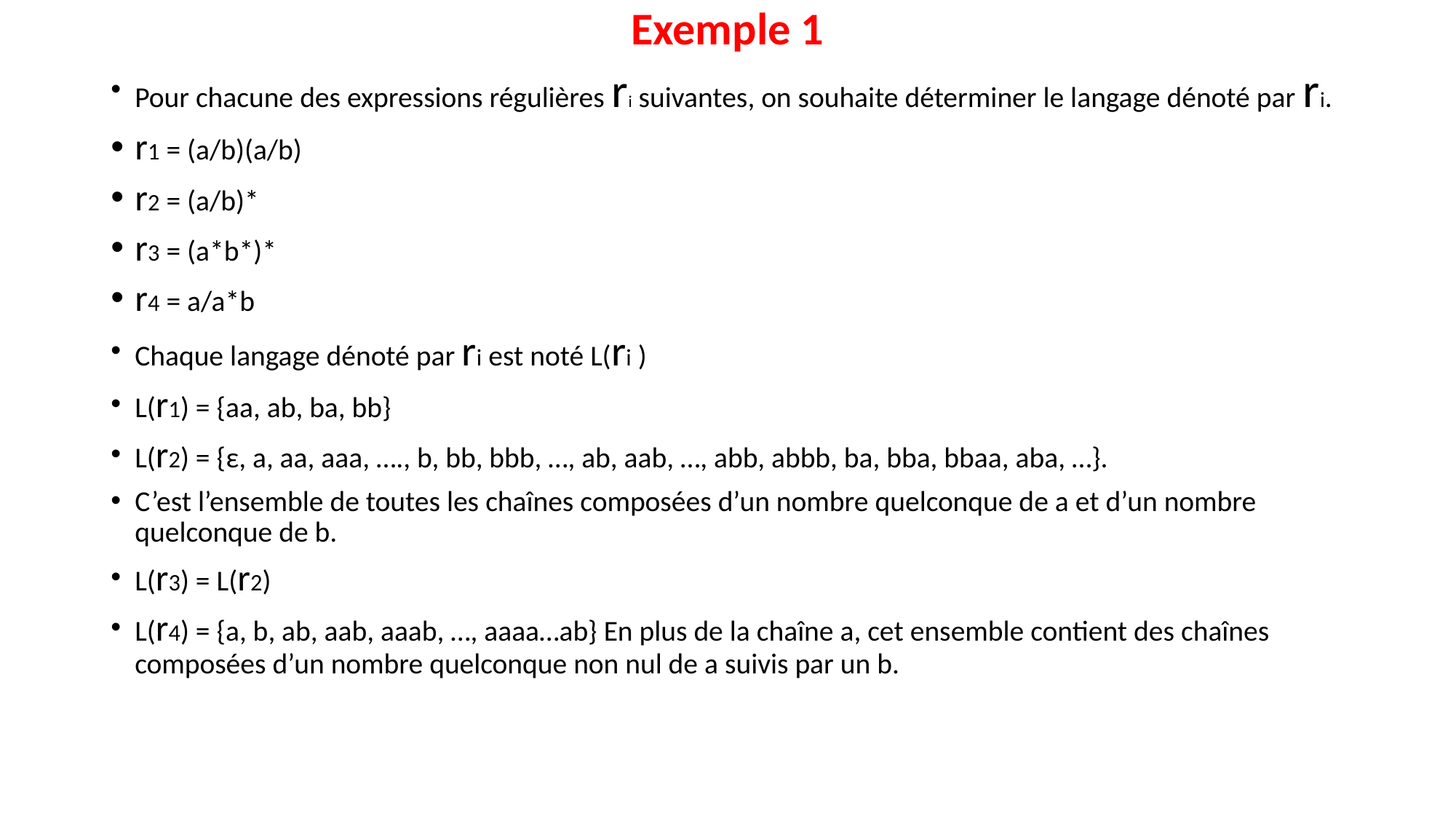

# Exemple 1
Pour chacune des expressions régulières ri suivantes, on souhaite déterminer le langage dénoté par ri.
r1 = (a/b)(a/b)
r2 = (a/b)*
r3 = (a*b*)*
r4 = a/a*b
Chaque langage dénoté par ri est noté L(ri )
L(r1) = {aa, ab, ba, bb}
L(r2) = {ε, a, aa, aaa, …., b, bb, bbb, …, ab, aab, …, abb, abbb, ba, bba, bbaa, aba, …}.
C’est l’ensemble de toutes les chaînes composées d’un nombre quelconque de a et d’un nombre quelconque de b.
L(r3) = L(r2)
L(r4) = {a, b, ab, aab, aaab, …, aaaa…ab} En plus de la chaîne a, cet ensemble contient des chaînes composées d’un nombre quelconque non nul de a suivis par un b.